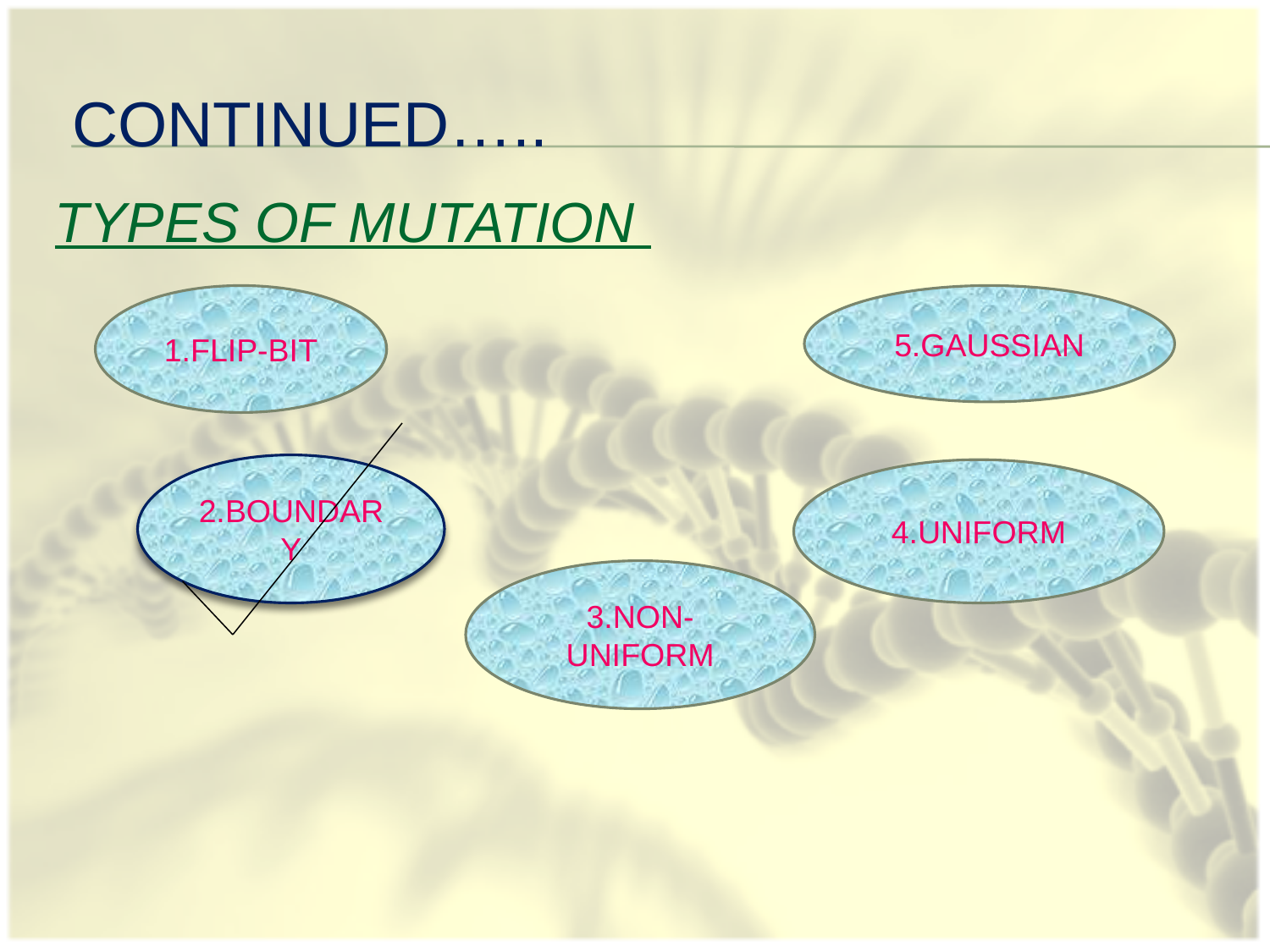

# continued…..
TYPES OF MUTATION
1.FLIP-BIT
5.GAUSSIAN
2.BOUNDARY
4.UNIFORM
3.NON-UNIFORM